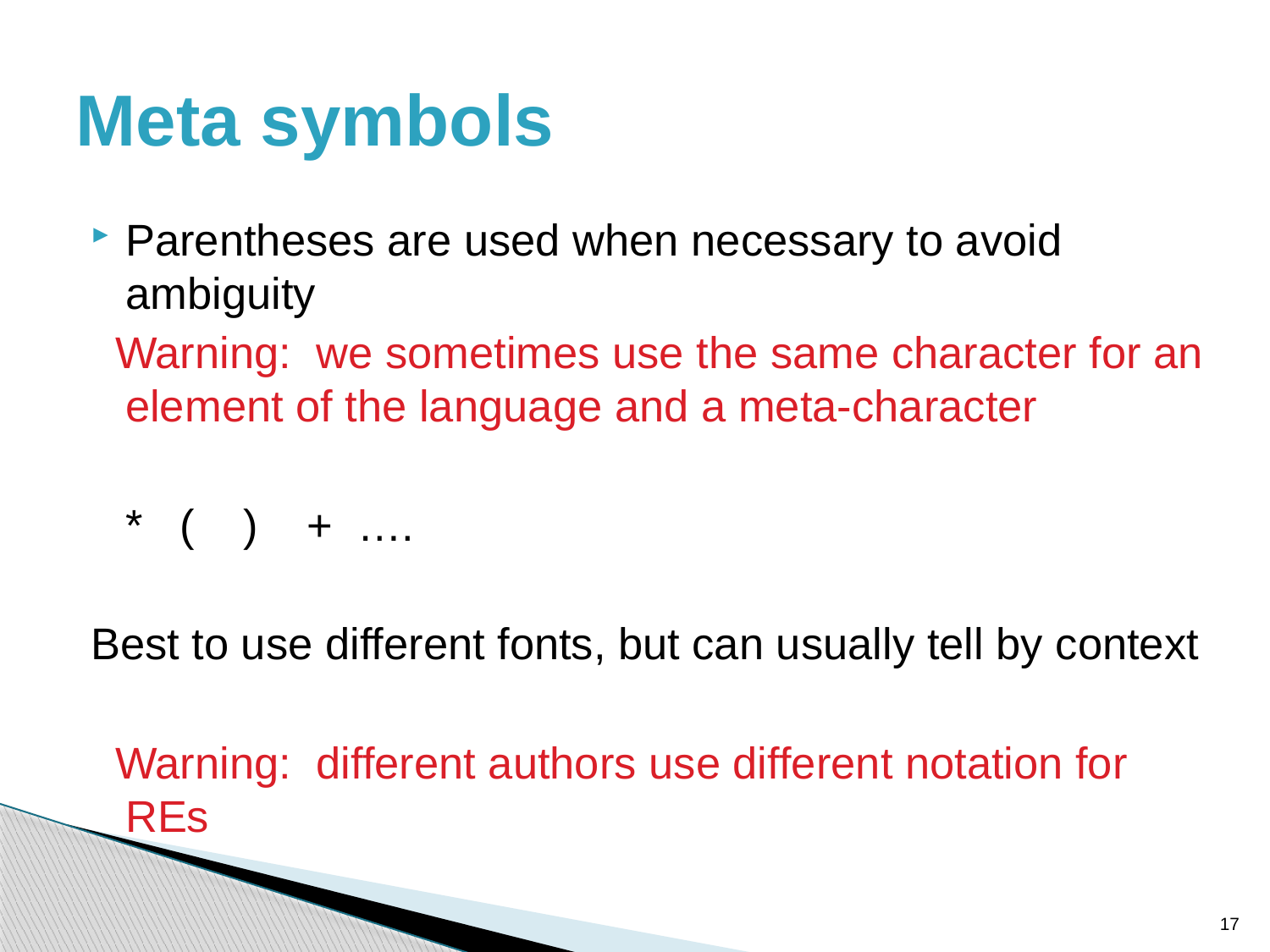

# Meta symbols
Parentheses are used when necessary to avoid ambiguity
  Warning:  we sometimes use the same character for an element of the language and a meta-character

		*   (    )    +  ….

Best to use different fonts, but can usually tell by context

  Warning:  different authors use different notation for REs
17